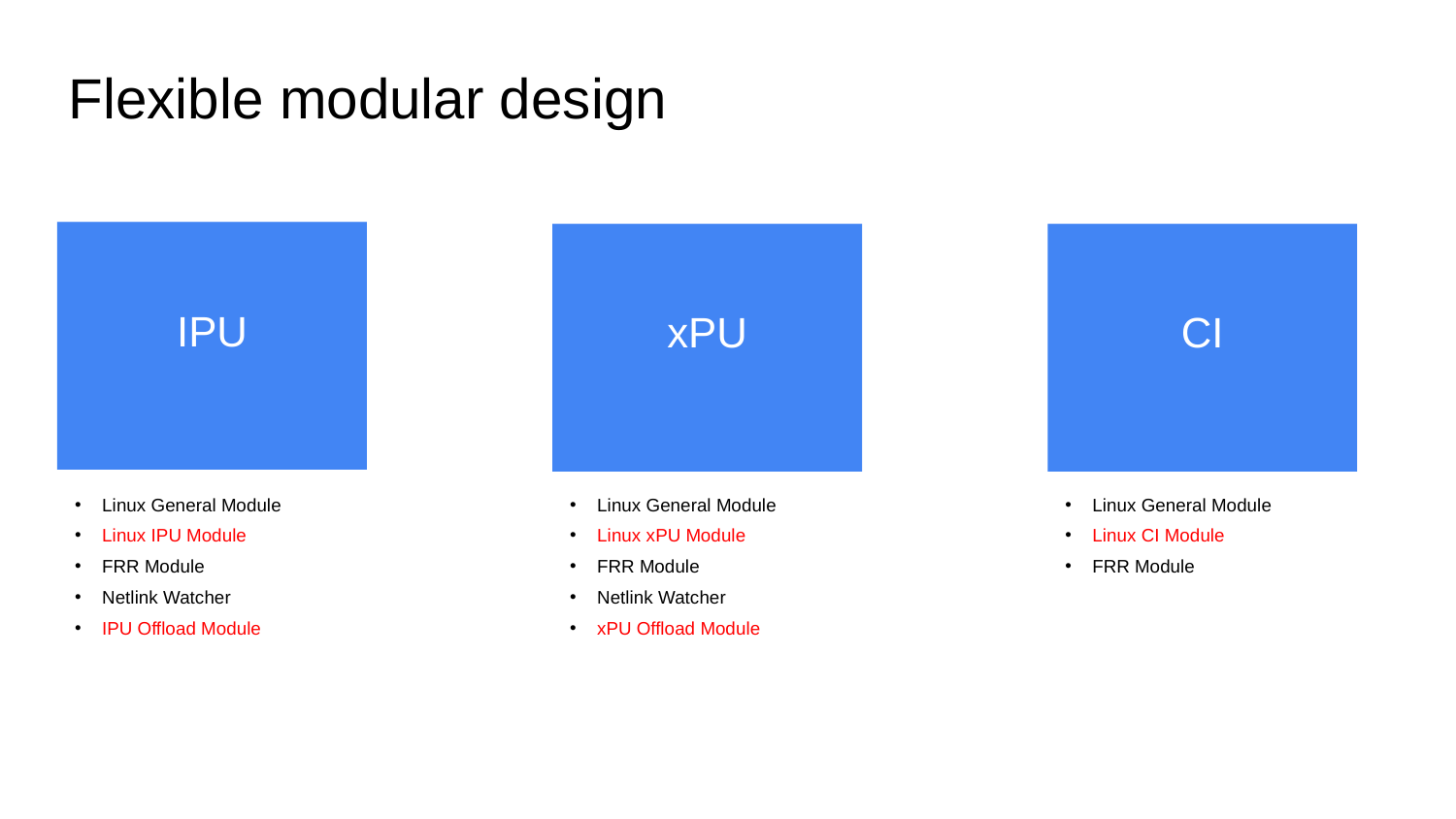

# Flexible modular design
IPU
xPU
CI
Linux General Module
Linux IPU Module
FRR Module
Netlink Watcher
IPU Offload Module

Linux General Module
Linux xPU Module
FRR Module
Netlink Watcher
xPU Offload Module
Linux General Module
Linux CI Module
FRR Module